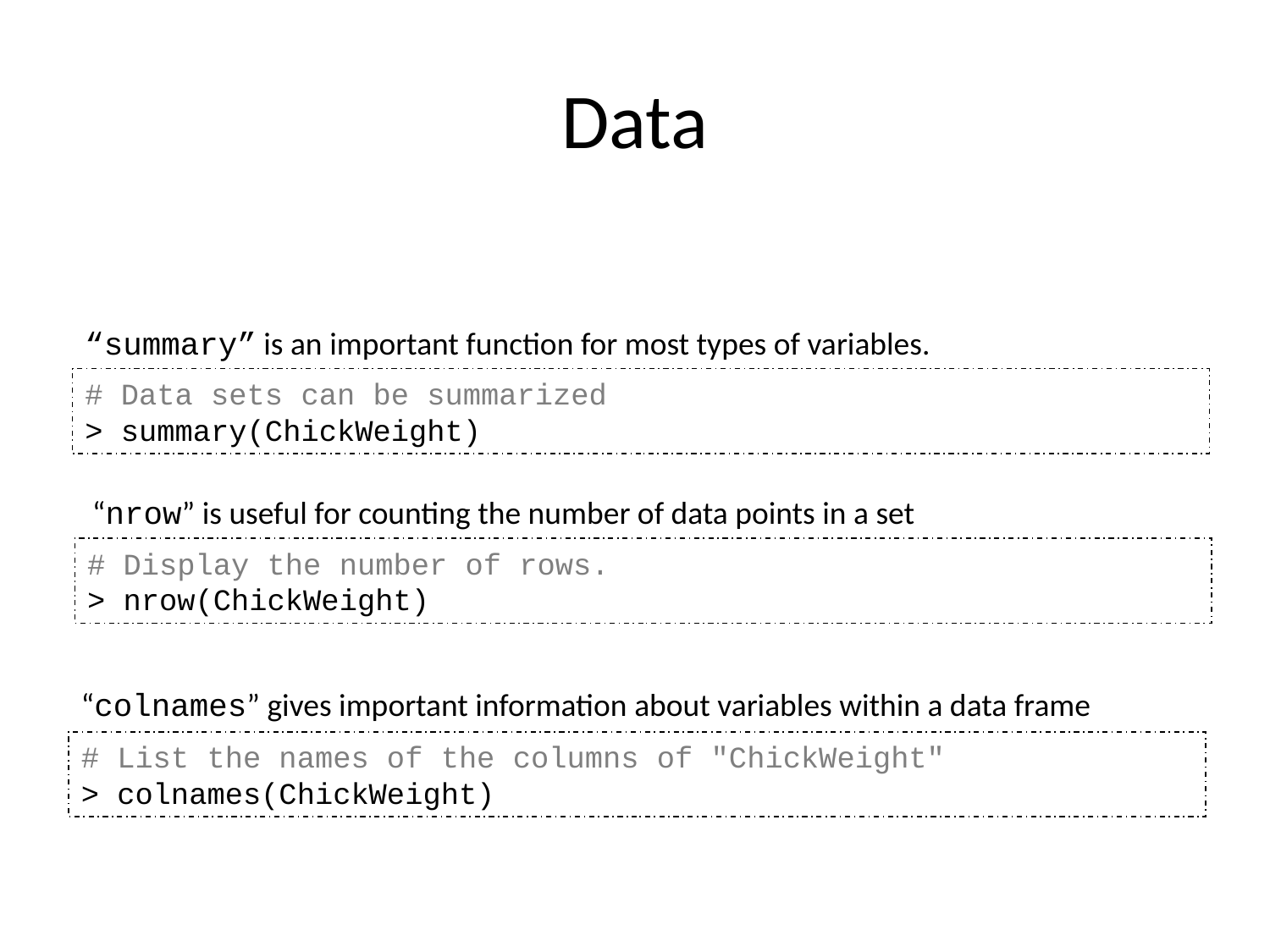

Data
“summary” is an important function for most types of variables.
# Data sets can be summarized
> summary(ChickWeight)
“nrow” is useful for counting the number of data points in a set
# Display the number of rows.
> nrow(ChickWeight)
“colnames” gives important information about variables within a data frame
# List the names of the columns of "ChickWeight"
> colnames(ChickWeight)